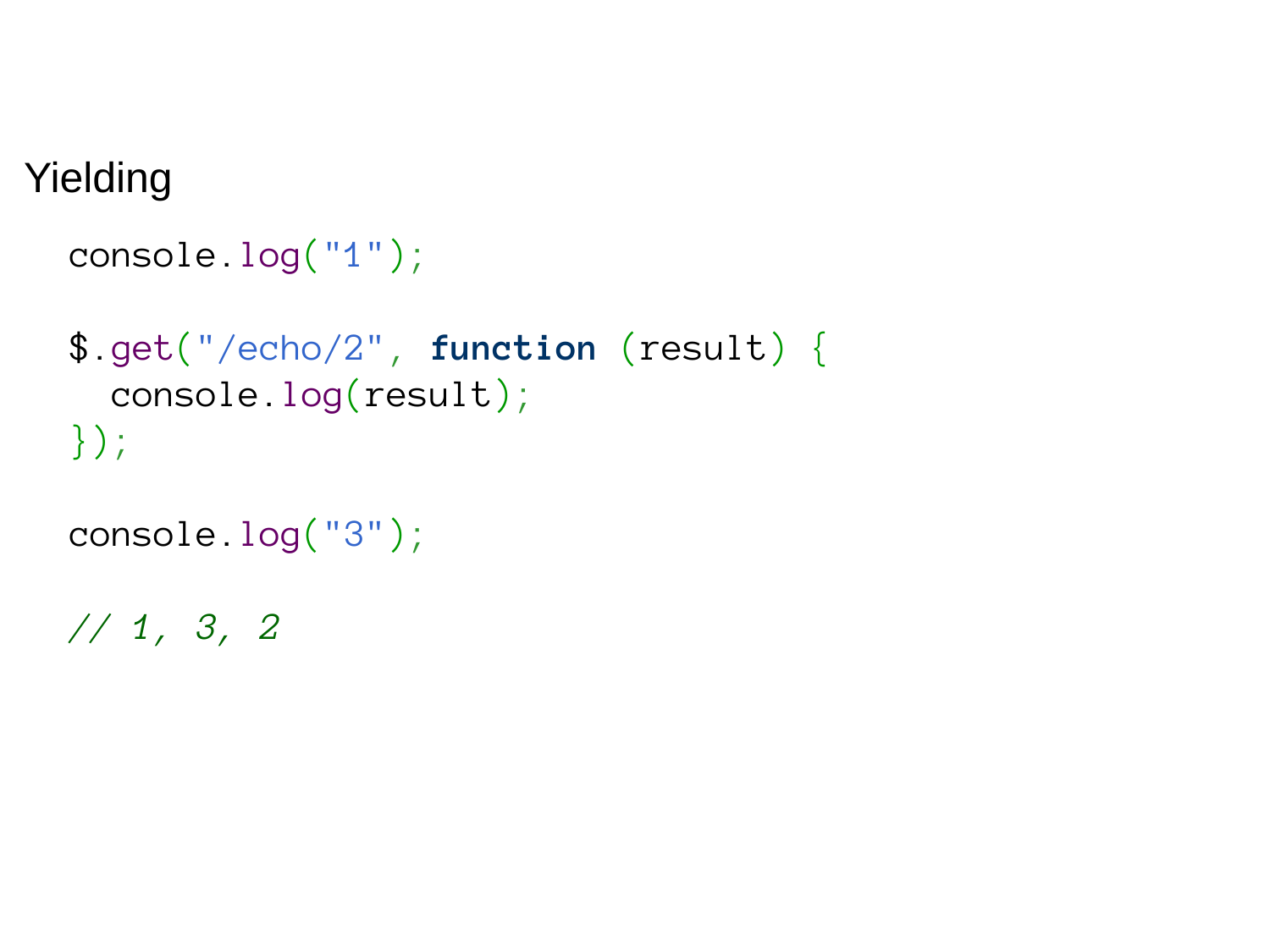

Yielding
console.log("1");
 
$.get("/echo/2", function (result) {
  console.log(result);
});
 
console.log("3");
 
// 1, 3, 2